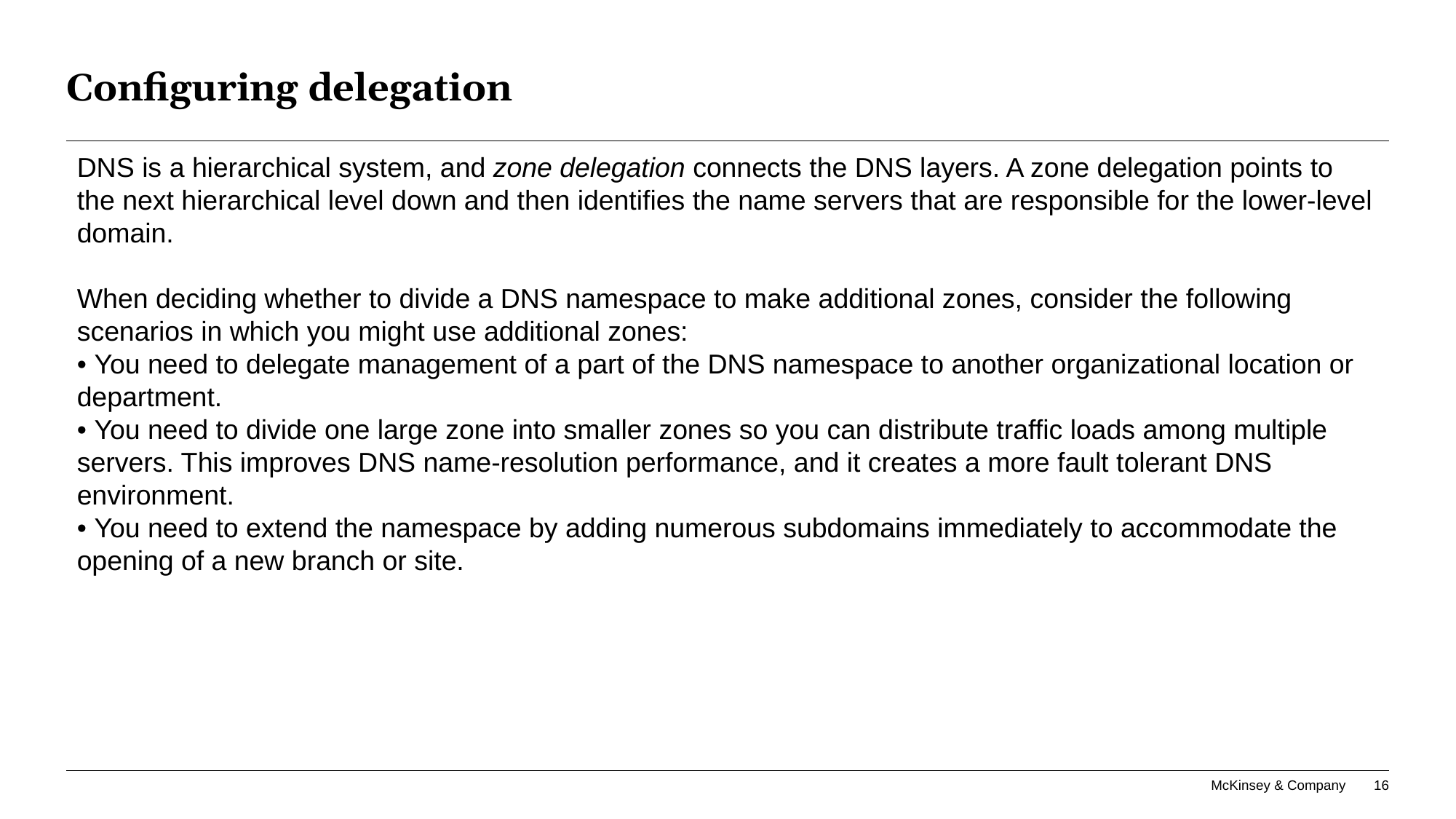

# Configuring delegation

DNS is a hierarchical system, and zone delegation connects the DNS layers. A zone delegation points to the next hierarchical level down and then identifies the name servers that are responsible for the lower-level domain.

When deciding whether to divide a DNS namespace to make additional zones, consider the following scenarios in which you might use additional zones:
• You need to delegate management of a part of the DNS namespace to another organizational location or department.
• You need to divide one large zone into smaller zones so you can distribute traffic loads among multiple servers. This improves DNS name-resolution performance, and it creates a more fault tolerant DNS environment.
• You need to extend the namespace by adding numerous subdomains immediately to accommodate the opening of a new branch or site.